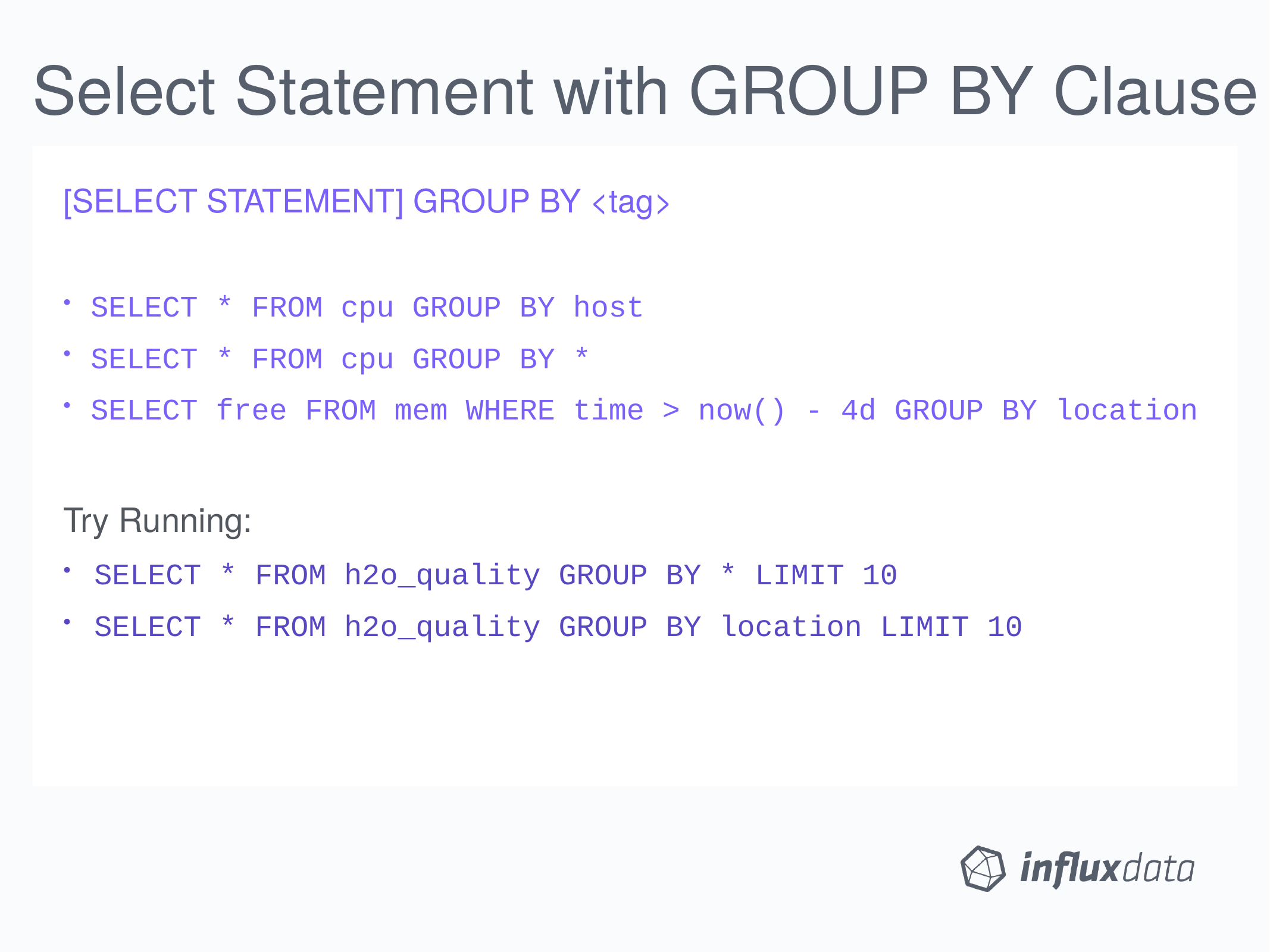

Select Statement with GROUP BY Clause
[SELECT STATEMENT] GROUP BY <tag>

SELECT * FROM cpu GROUP BY host
SELECT * FROM cpu GROUP BY *
SELECT free FROM mem WHERE time > now() - 4d GROUP BY location

Try Running:
SELECT * FROM h2o_quality GROUP BY * LIMIT 10
SELECT * FROM h2o_quality GROUP BY location LIMIT 10